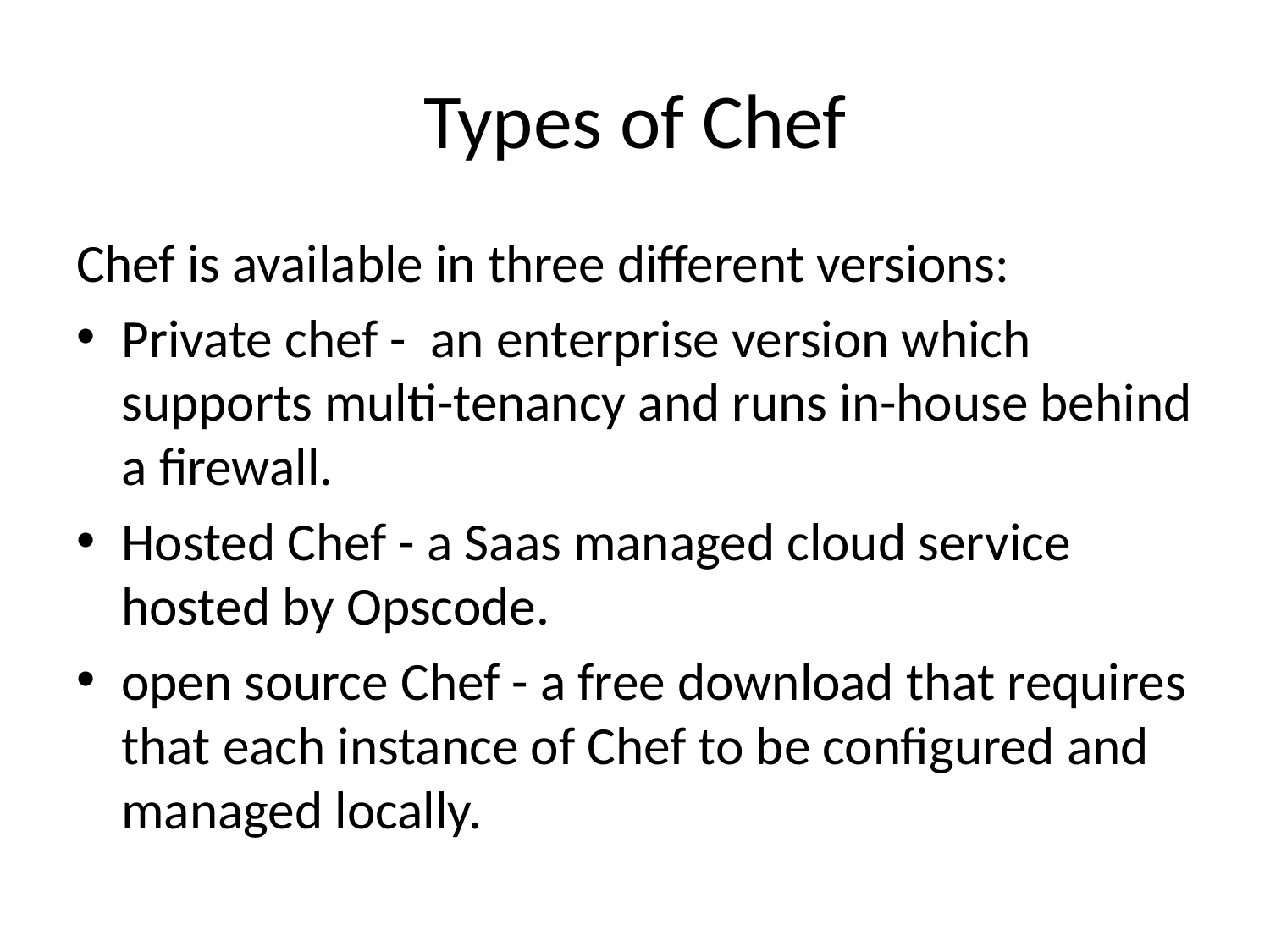

# Types of Chef
Chef is available in three different versions:
Private chef -  an enterprise version which supports multi-tenancy and runs in-house behind a firewall.
Hosted Chef - a Saas managed cloud service hosted by Opscode.
open source Chef - a free download that requires that each instance of Chef to be configured and managed locally.